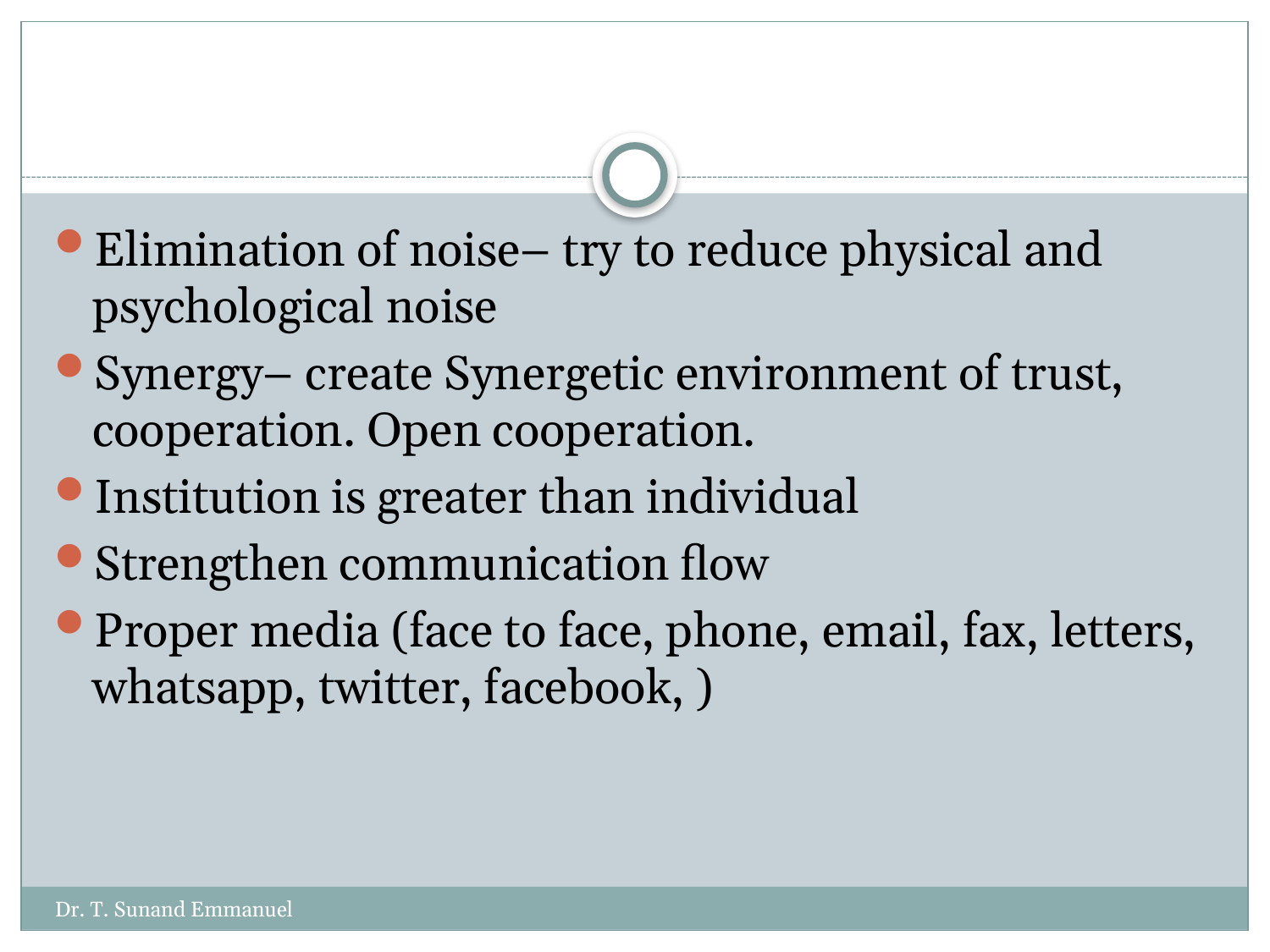

#
Elimination of noise– try to reduce physical and psychological noise
Synergy– create Synergetic environment of trust, cooperation. Open cooperation.
Institution is greater than individual
Strengthen communication flow
Proper media (face to face, phone, email, fax, letters, whatsapp, twitter, facebook, )
Dr. T. Sunand Emmanuel